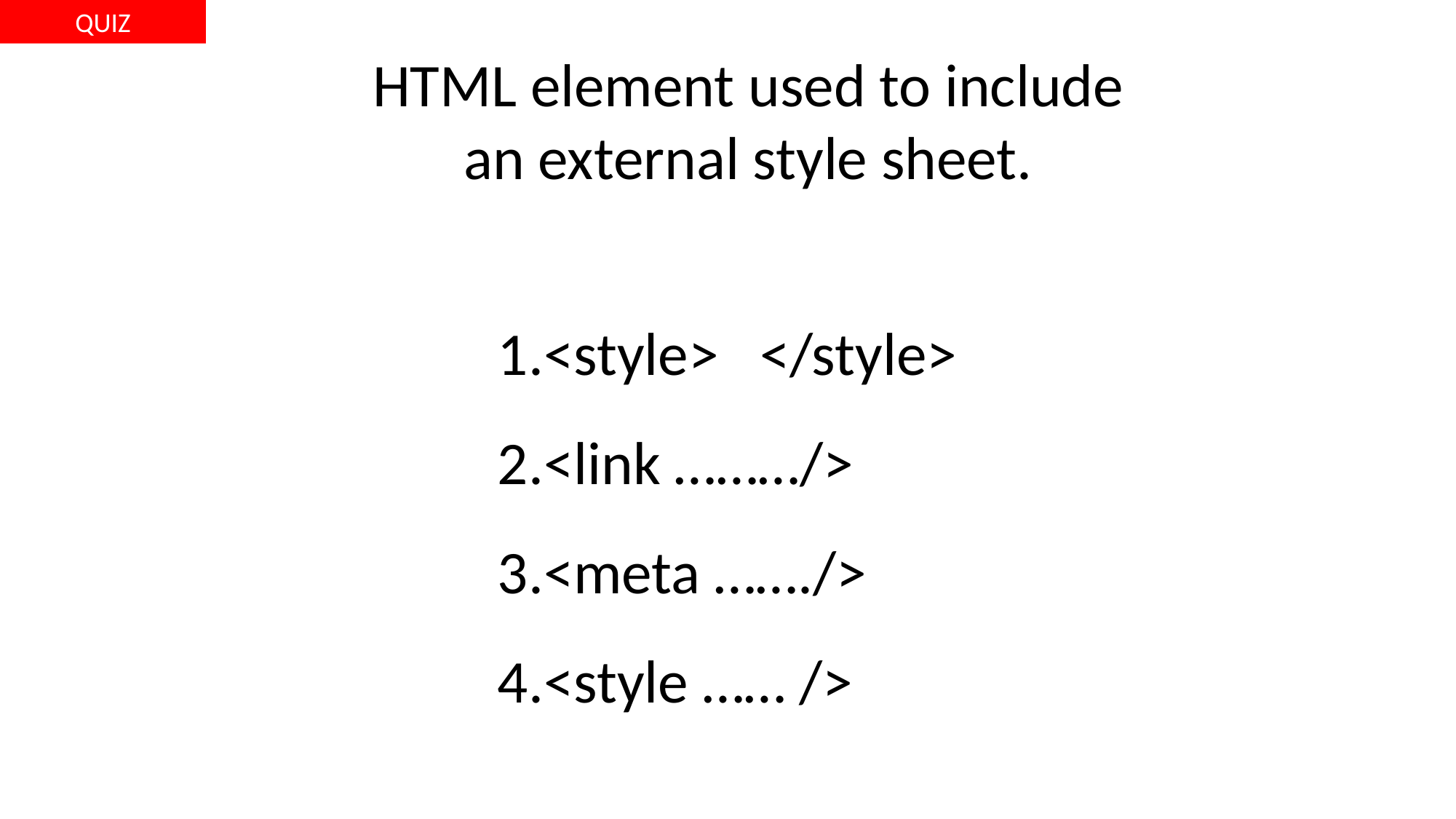

QUIZ
HTML element used to include an external style sheet.
<style>   </style>
<link ………/>
<meta ……./>
<style …… />